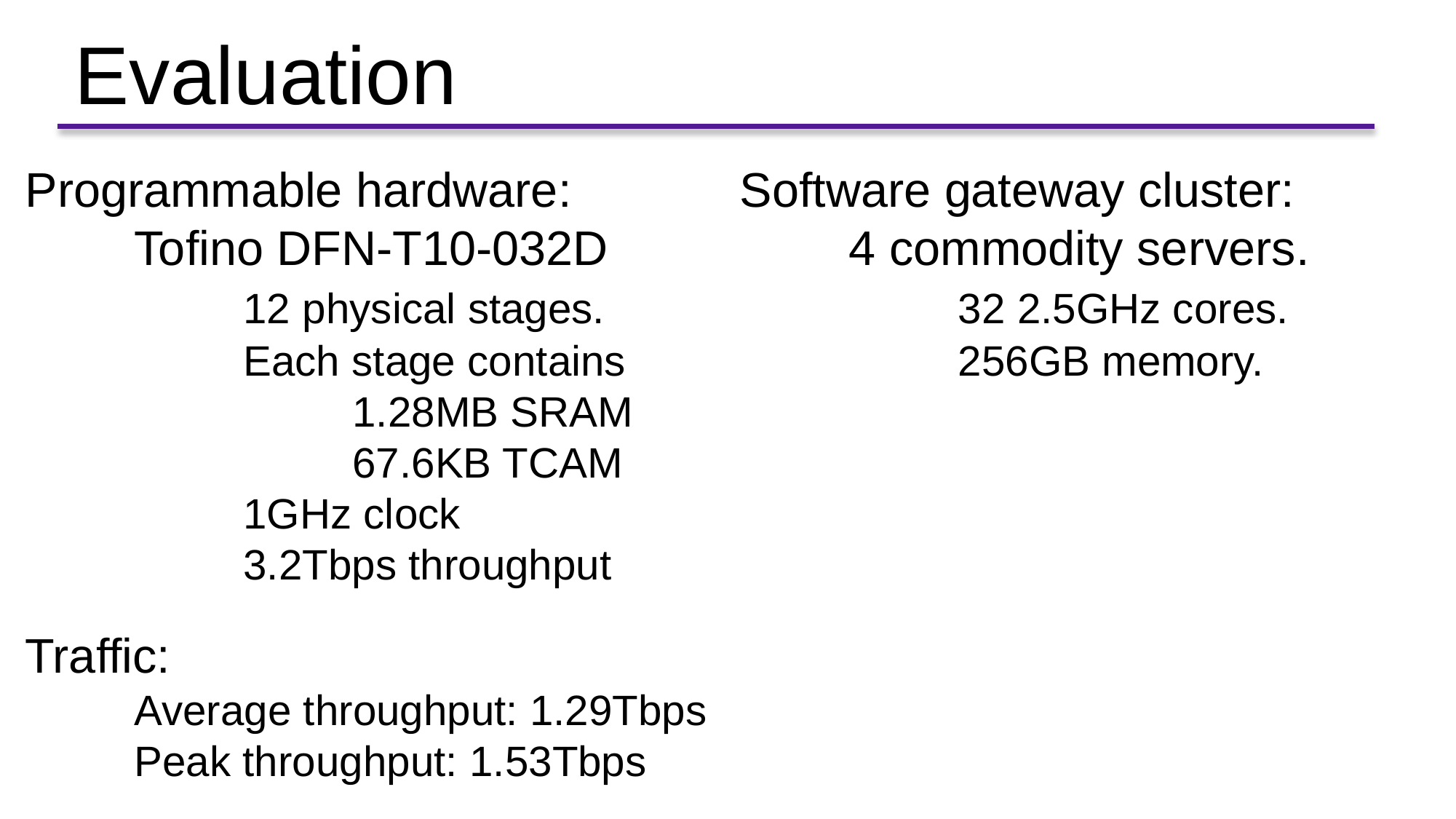

Evaluation
Programmable hardware:
	Tofino DFN-T10-032D
		12 physical stages.
		Each stage contains
			1.28MB SRAM
			67.6KB TCAM
		1GHz clock
		3.2Tbps throughput

Traffic:
	Average throughput: 1.29Tbps
	Peak throughput: 1.53Tbps
Software gateway cluster:
	4 commodity servers.
		32 2.5GHz cores.
		256GB memory.